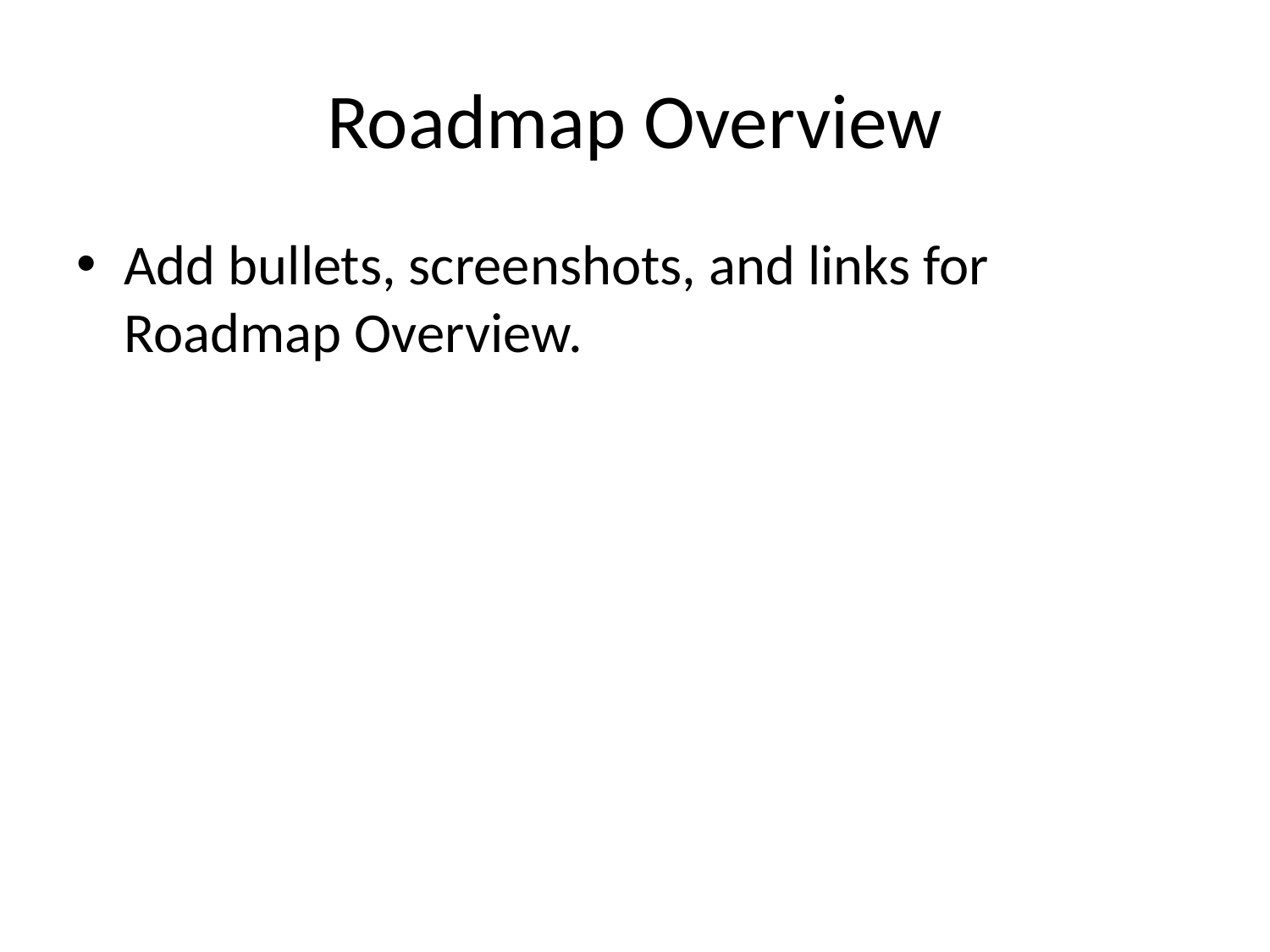

# Roadmap Overview
Add bullets, screenshots, and links for Roadmap Overview.